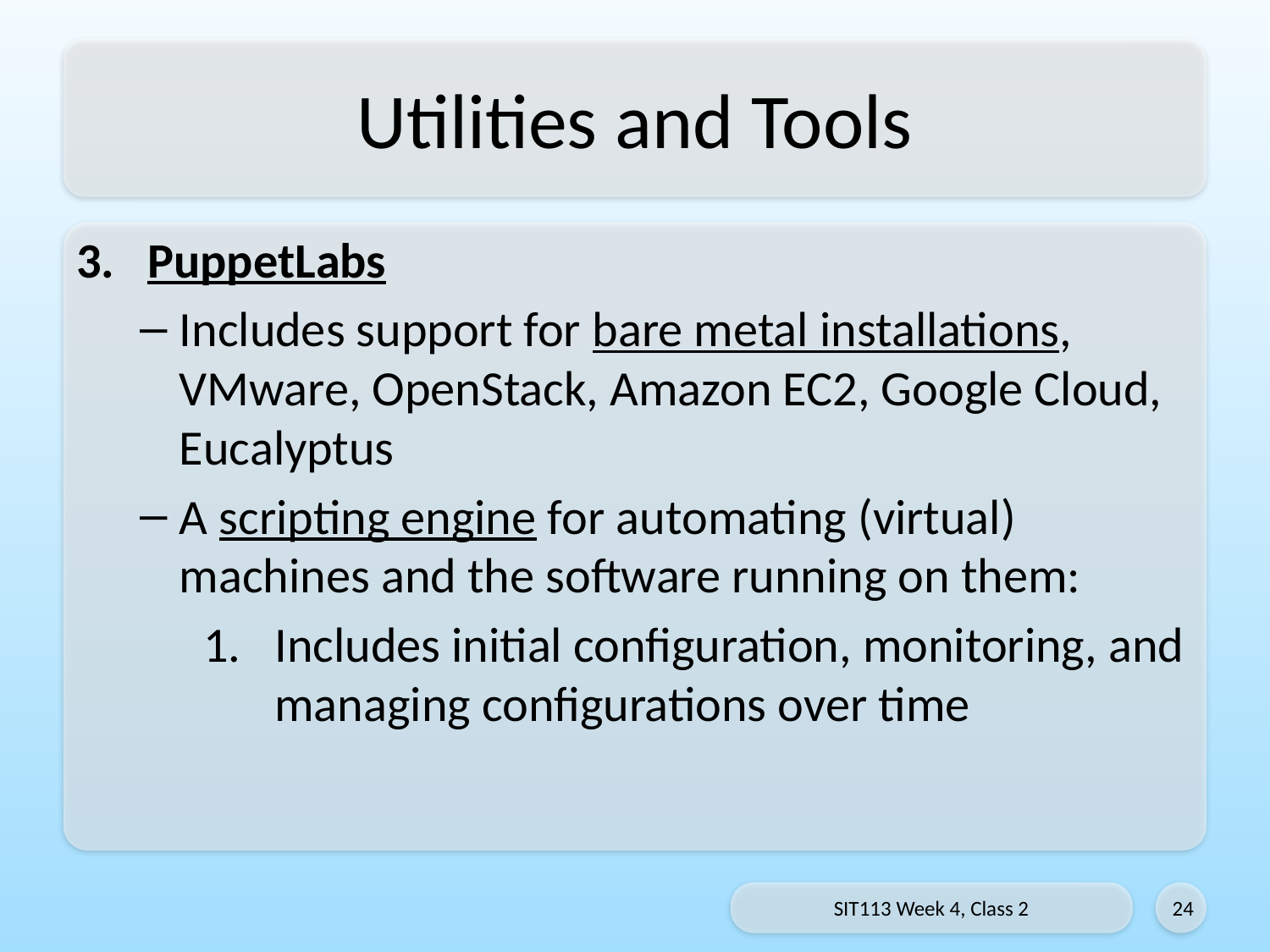

# Utilities and Tools
PuppetLabs
Includes support for bare metal installations, VMware, OpenStack, Amazon EC2, Google Cloud, Eucalyptus
A scripting engine for automating (virtual) machines and the software running on them:
Includes initial configuration, monitoring, and managing configurations over time
SIT113 Week 4, Class 2
24